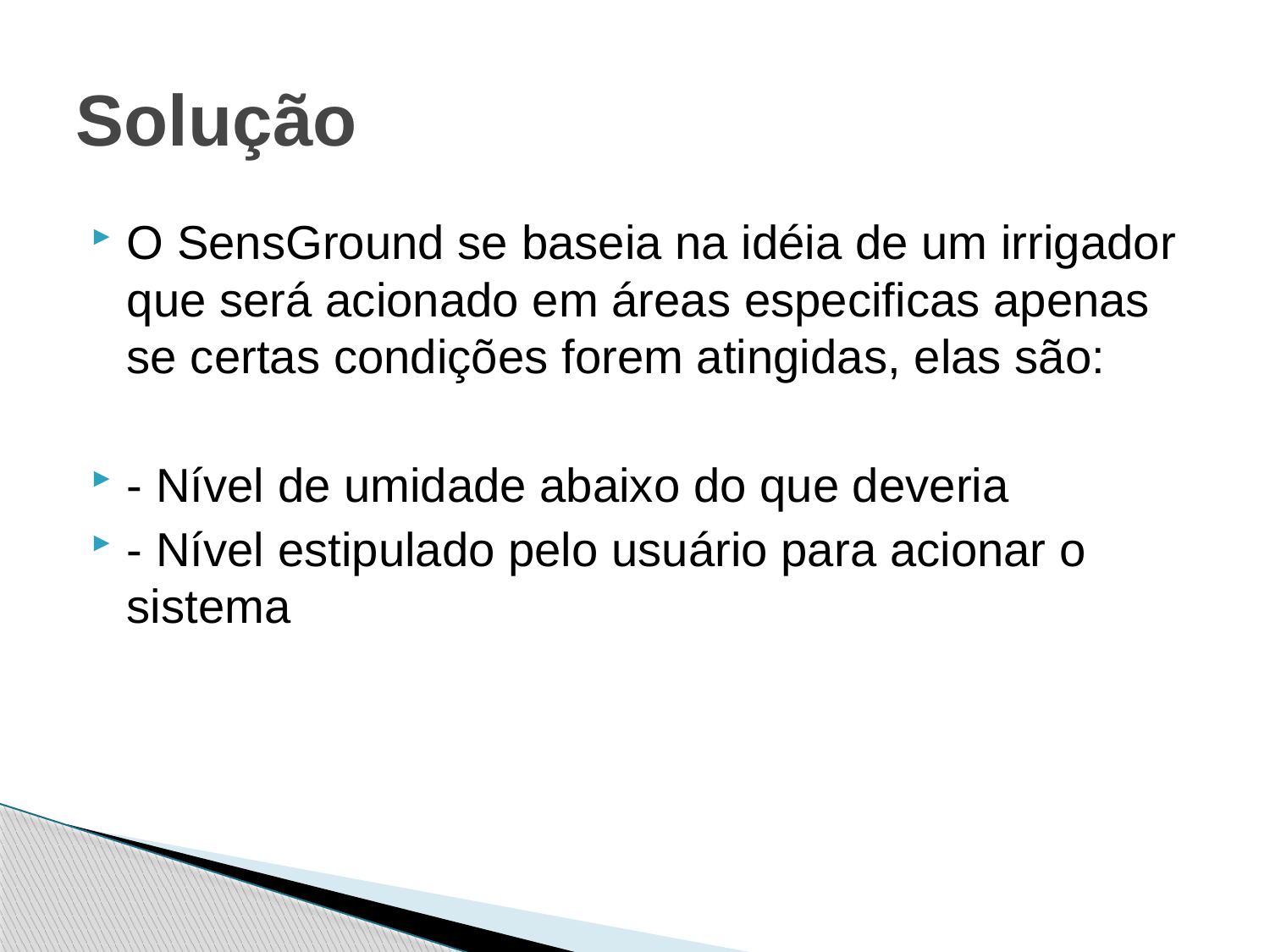

# Solução
O SensGround se baseia na idéia de um irrigador que será acionado em áreas especificas apenas se certas condições forem atingidas, elas são:

- Nível de umidade abaixo do que deveria
- Nível estipulado pelo usuário para acionar o sistema